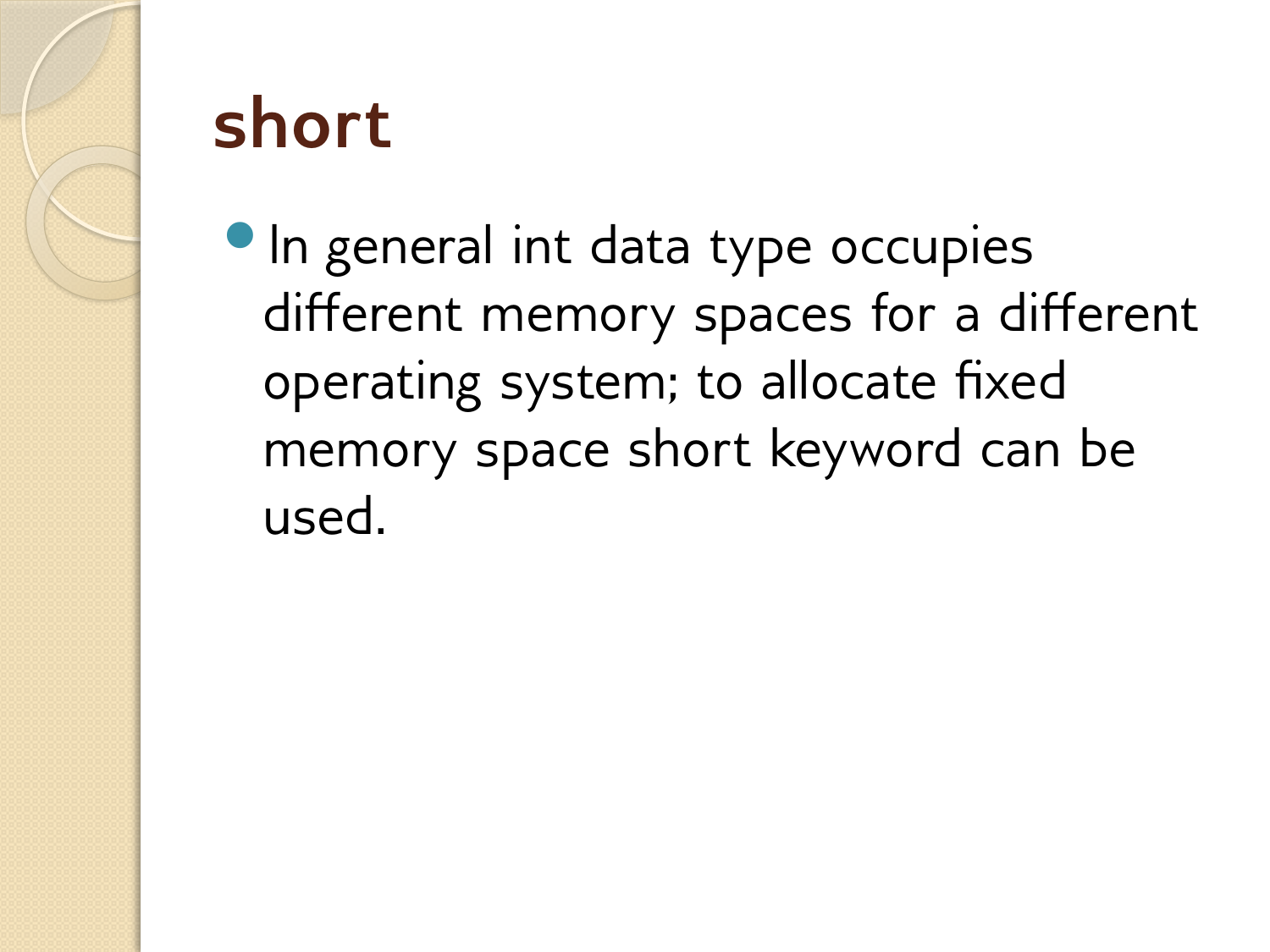

# short
In general int data type occupies different memory spaces for a different operating system; to allocate fixed memory space short keyword can be used.